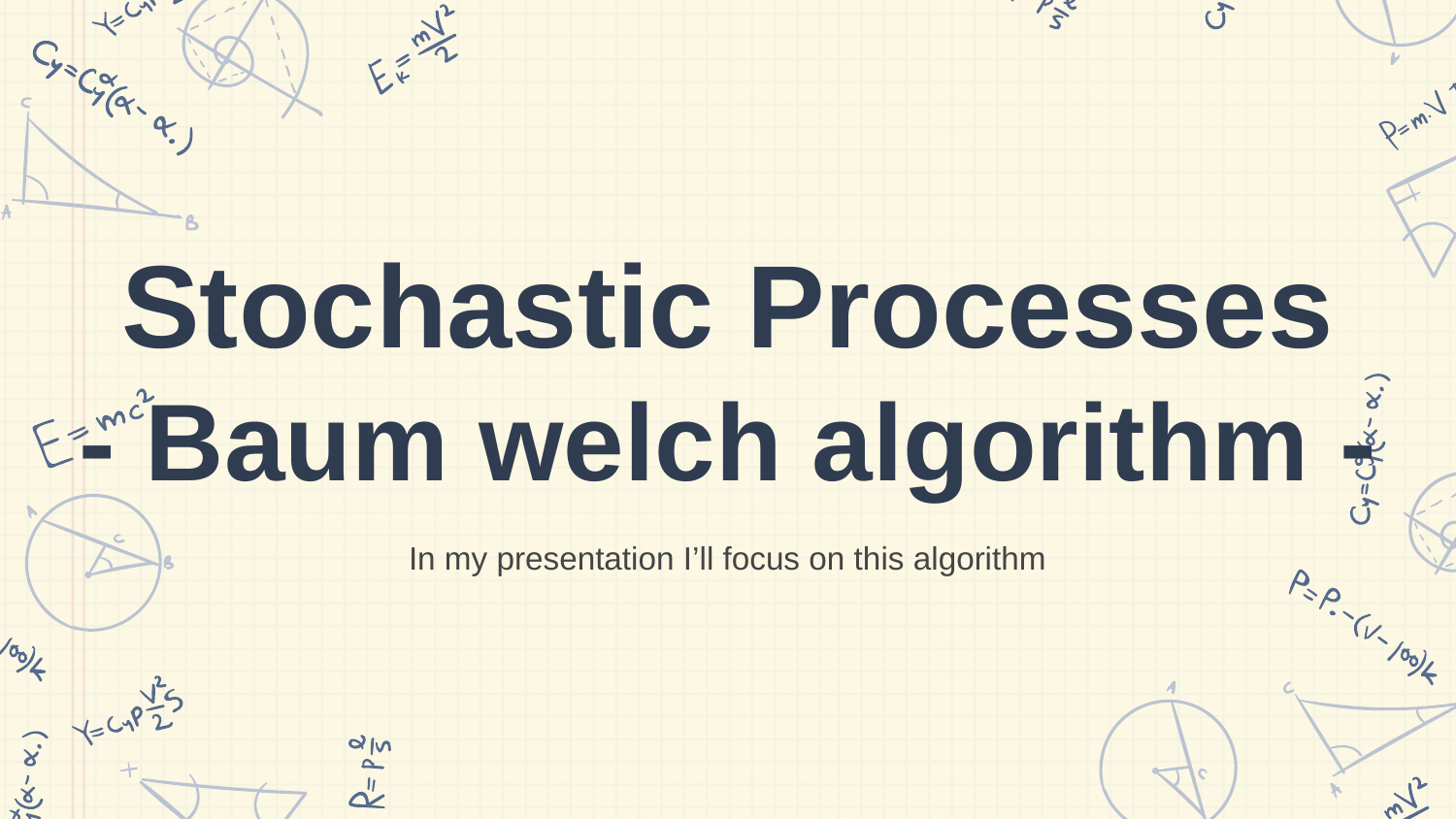

# Stochastic Processes - Baum welch algorithm -
In my presentation I’ll focus on this algorithm